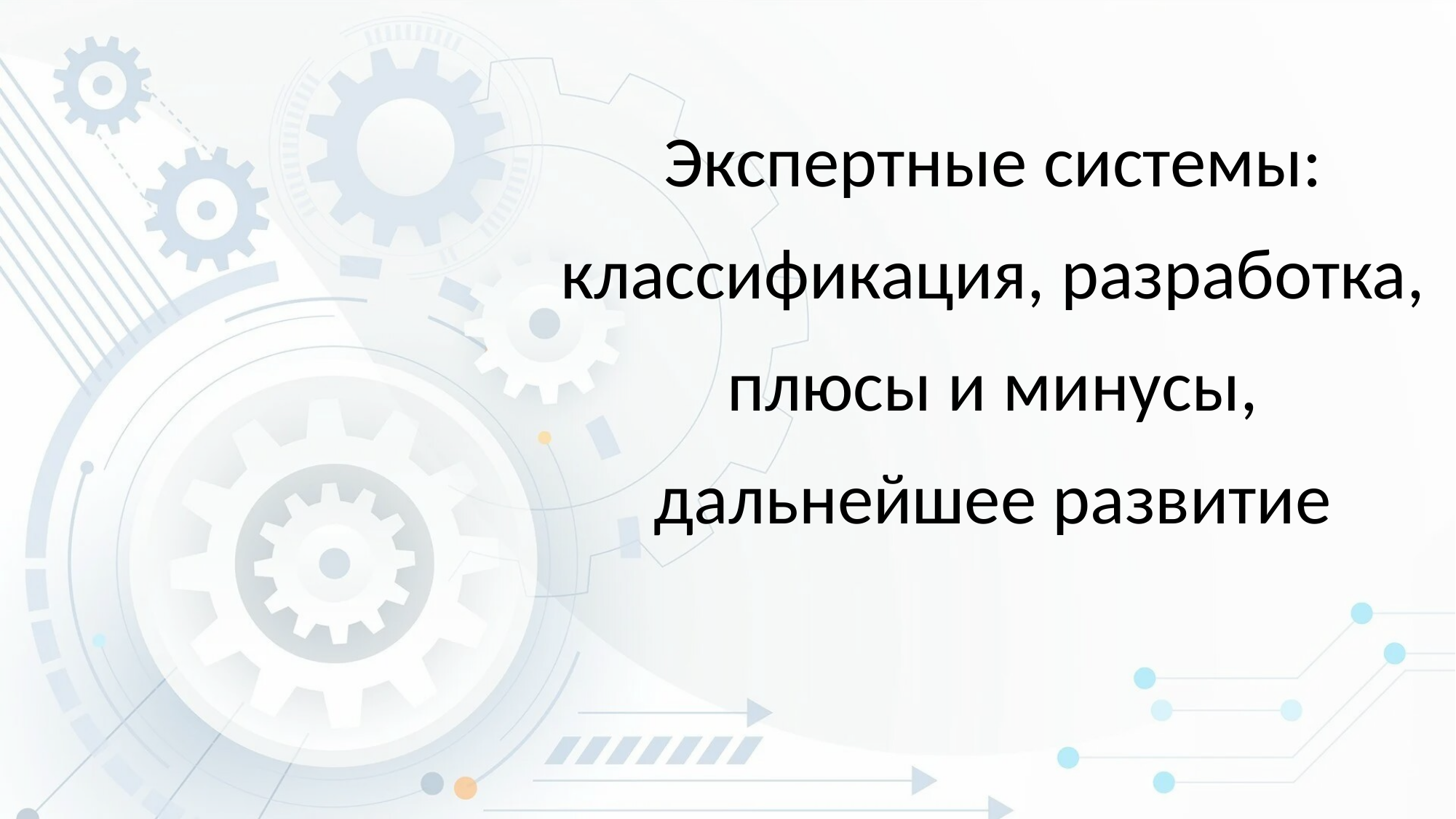

# Экспертные системы: классификация, разработка, плюсы и минусы, дальнейшее развитие